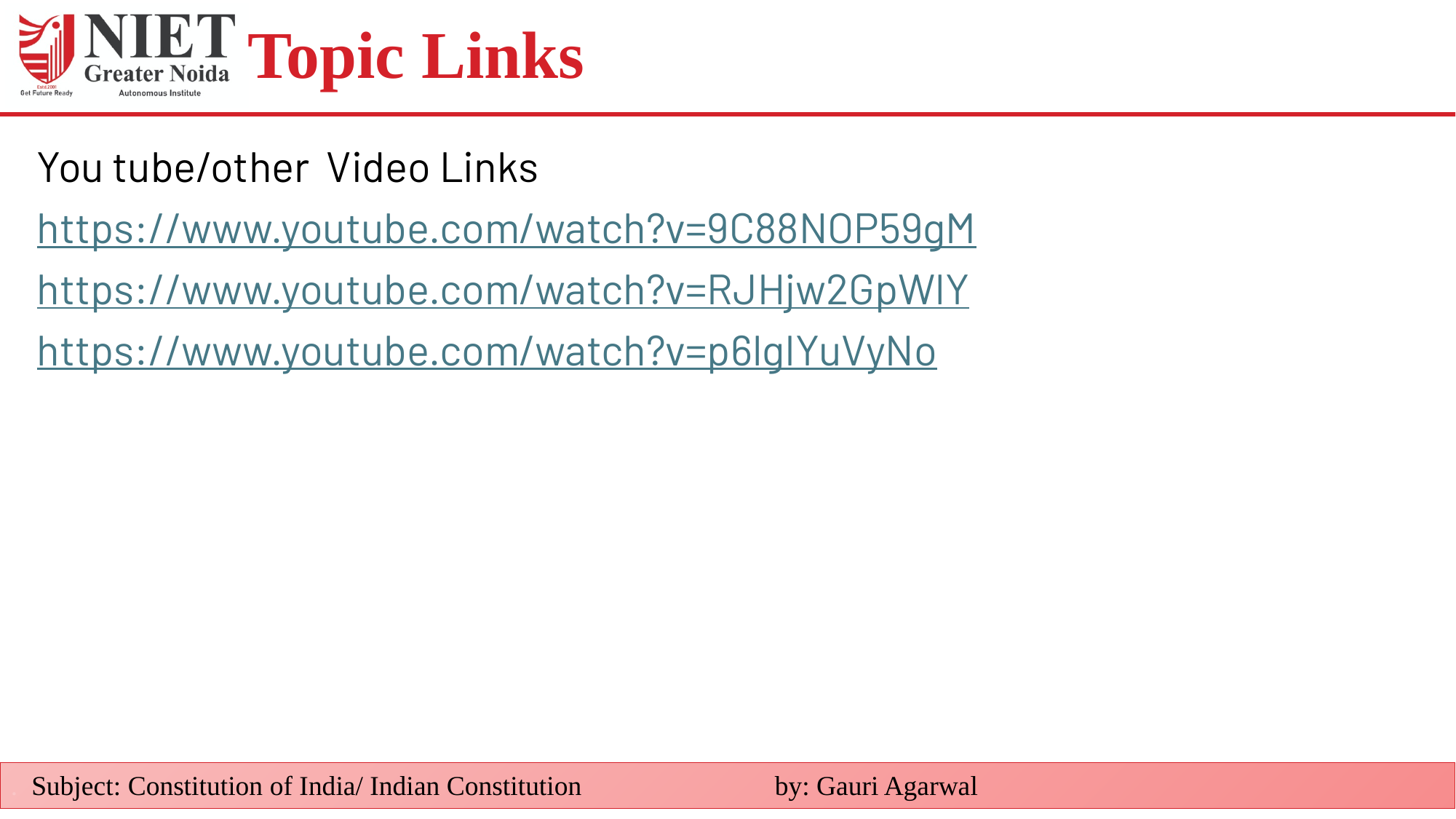

# Topic Links
You tube/other  Video Links
https://www.youtube.com/watch?v=9C88NOP59gM
https://www.youtube.com/watch?v=RJHjw2GpWlY
https://www.youtube.com/watch?v=p6lgIYuVyNo